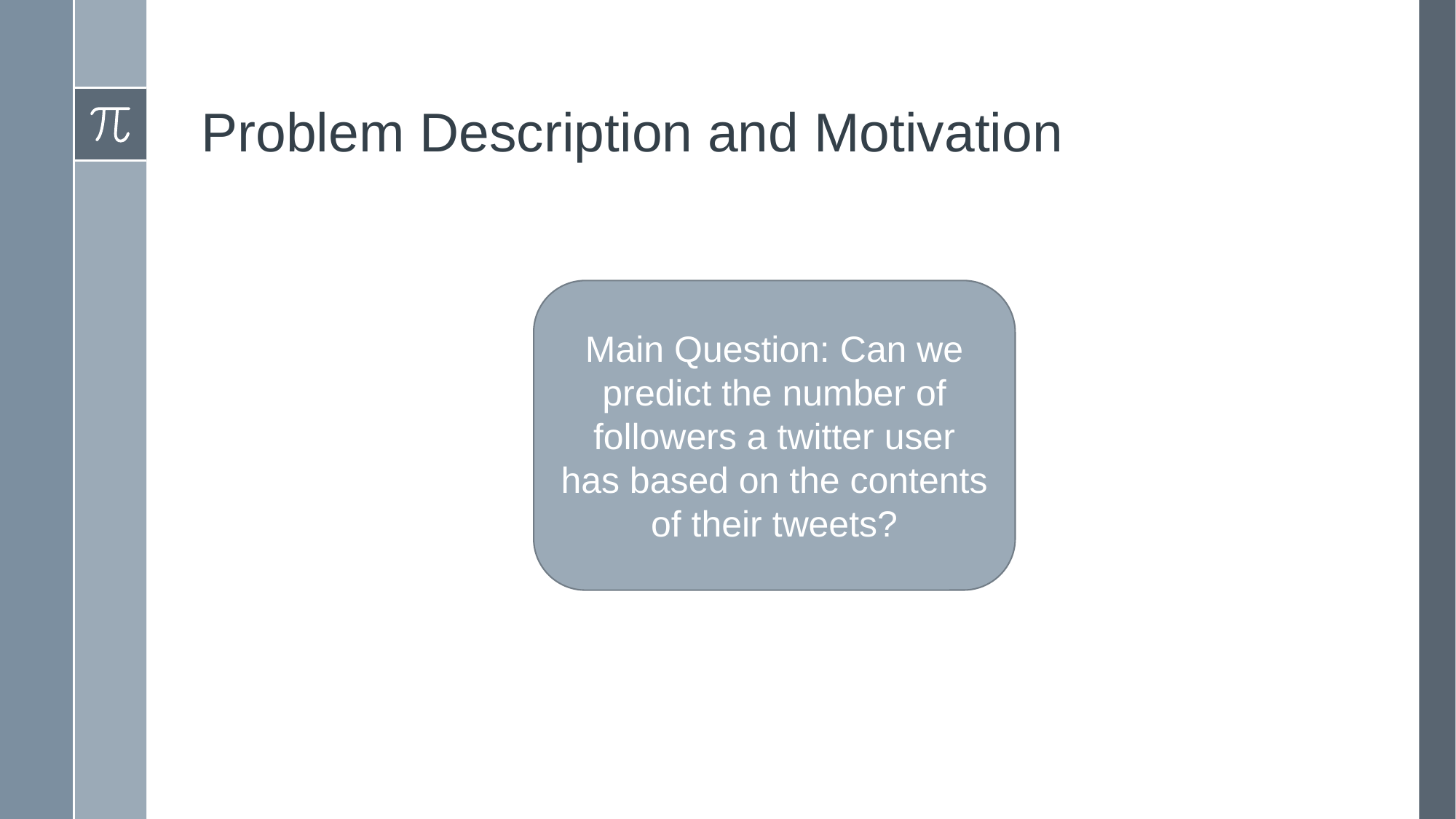

# Problem Description and Motivation
Main Question: Can we predict the number of followers a twitter user has based on the contents of their tweets?